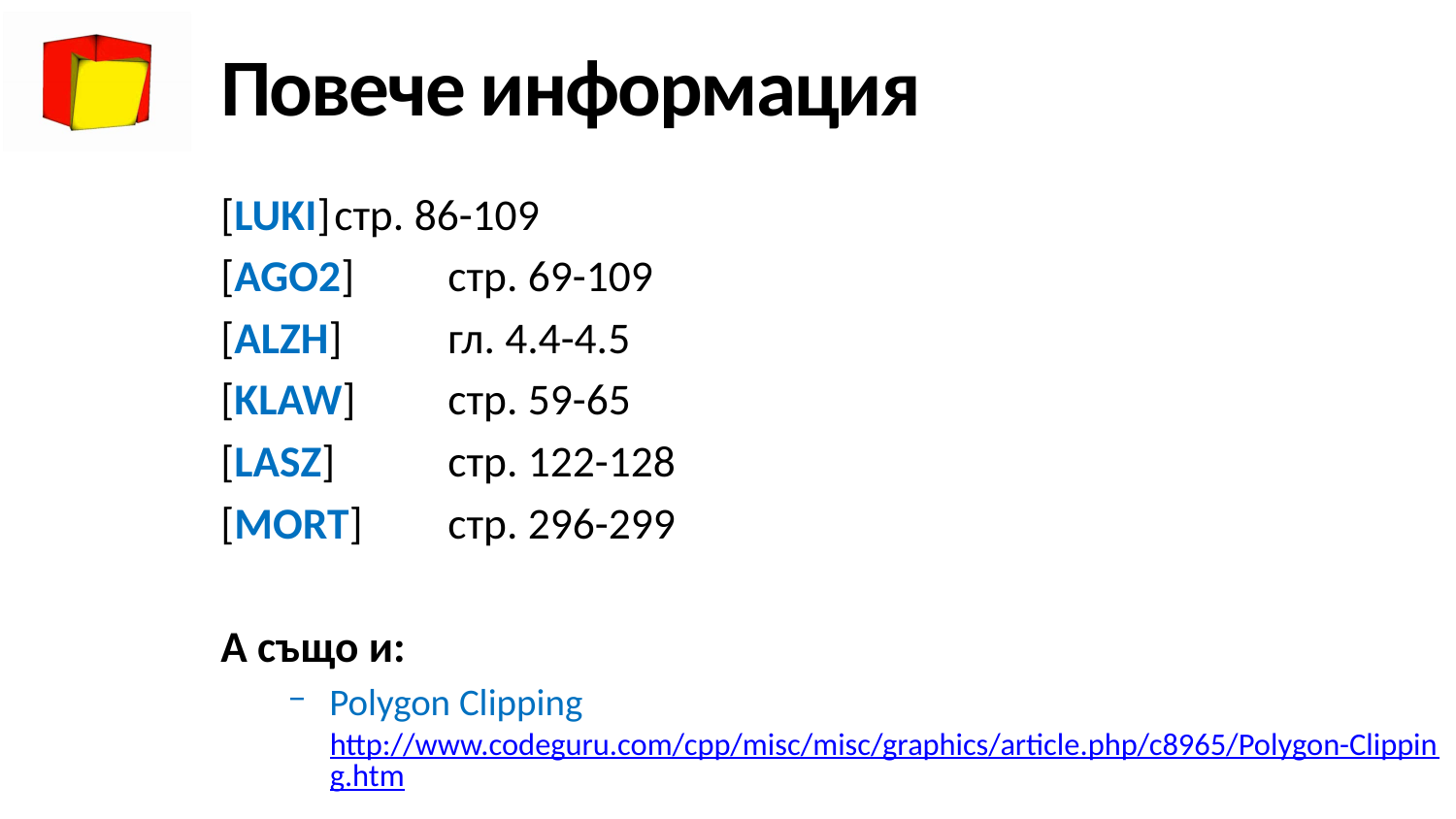

# Повече информация
[LUKI]	стр. 86-109
[AGO2]	стр. 69-109
[ALZH]	гл. 4.4-4.5
[KLAW]	стр. 59-65
[LASZ]	стр. 122-128
[MORT]	стр. 296-299

А също и:
Polygon Clipping
http://www.codeguru.com/cpp/misc/misc/graphics/article.php/c8965/Polygon-Clipping.htm